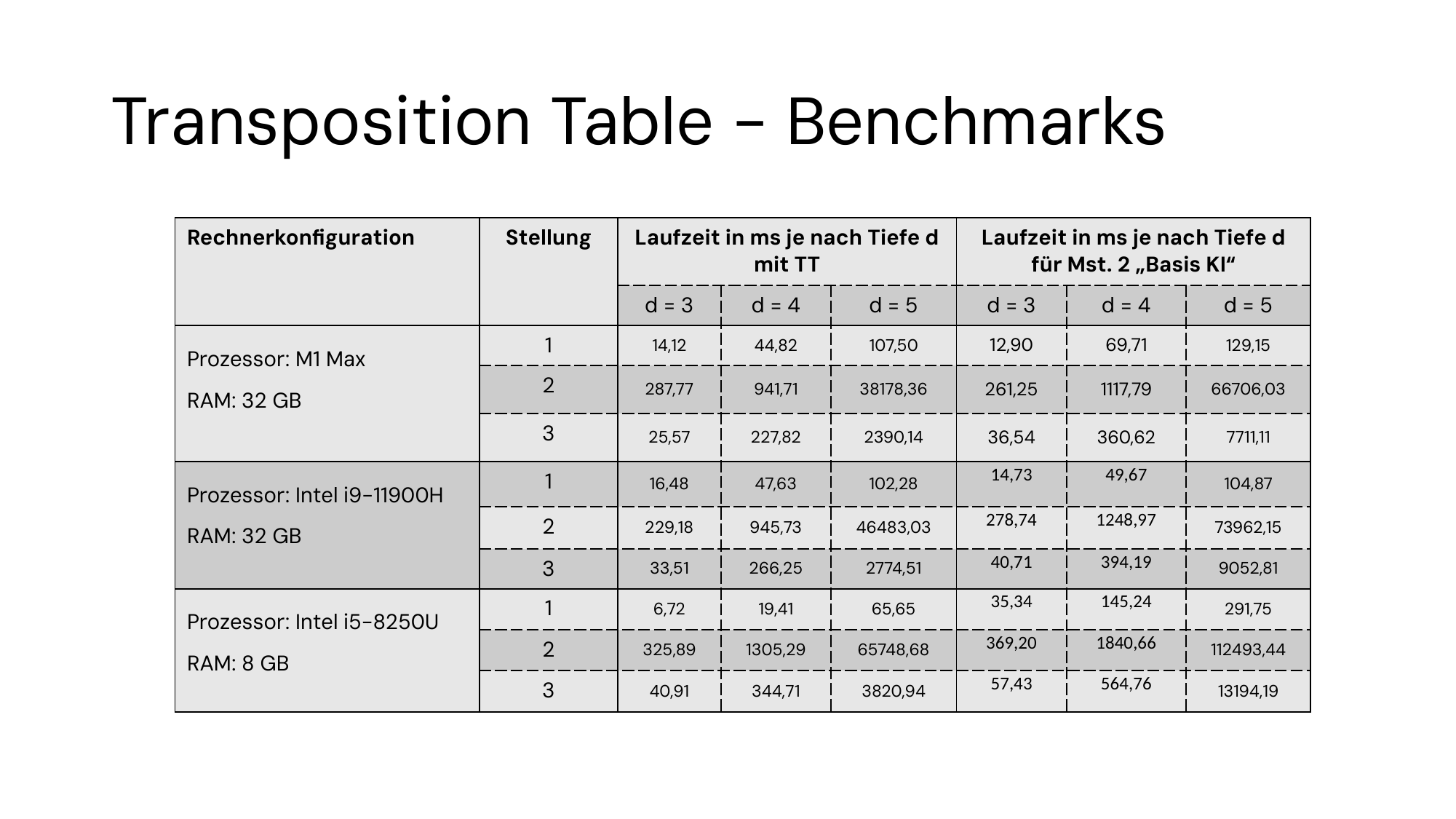

# Transposition Table - Benchmarks
| Rechnerkonfiguration | Stellung | Laufzeit in ms je nach Tiefe d mit TT |  |  | Laufzeit in ms je nach Tiefe d für Mst. 2 „Basis KI“ |  |  |
| --- | --- | --- | --- | --- | --- | --- | --- |
|  |  | d = 3 | d = 4 | d = 5 | d = 3 | d = 4 | d = 5 |
| Prozessor: M1 Max RAM: 32 GB | 1 | 14,12 | 44,82 | 107,50 | 12,90 | 69,71 | 129,15 |
|  | 2 | 287,77 | 941,71 | 38178,36 | 261,25 | 1117,79 | 66706,03 |
|  | 3 | 25,57 | 227,82 | 2390,14 | 36,54 | 360,62 | 7711,11 |
| Prozessor: Intel i9-11900H RAM: 32 GB | 1 | 16,48 | 47,63 | 102,28 | 14,73 | 49,67 | 104,87 |
|  | 2 | 229,18 | 945,73 | 46483,03 | 278,74 | 1248,97 | 73962,15 |
|  | 3 | 33,51 | 266,25 | 2774,51 | 40,71 | 394,19 | 9052,81 |
| Prozessor: Intel i5-8250U RAM: 8 GB | 1 | 6,72 | 19,41 | 65,65 | 35,34 | 145,24 | 291,75 |
|  | 2 | 325,89 | 1305,29 | 65748,68 | 369,20 | 1840,66 | 112493,44 |
|  | 3 | 40,91 | 344,71 | 3820,94 | 57,43 | 564,76 | 13194,19 |